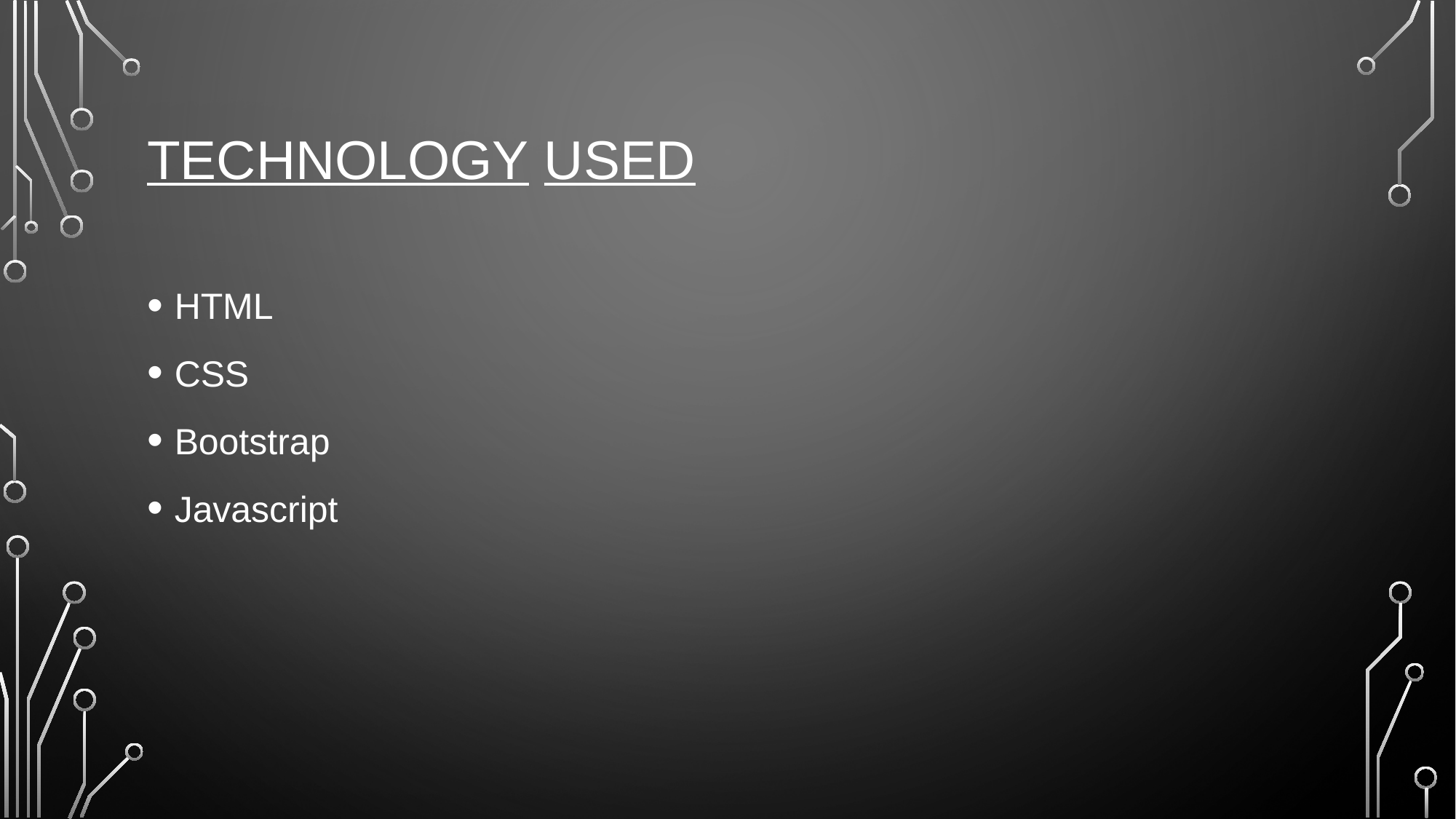

# Technology used
HTML
CSS
Bootstrap
Javascript